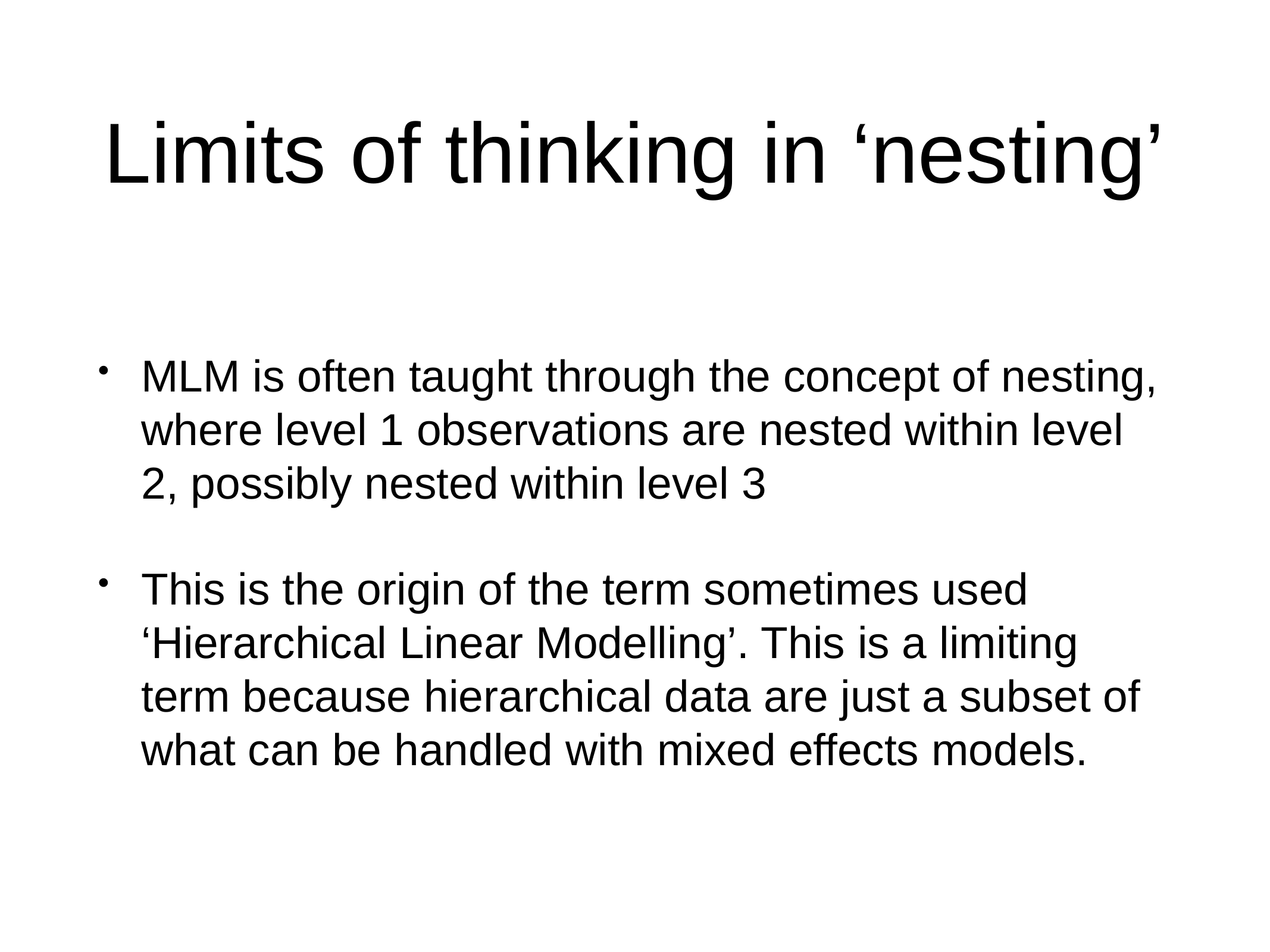

# Limits of thinking in ‘nesting’
MLM is often taught through the concept of nesting, where level 1 observations are nested within level 2, possibly nested within level 3
This is the origin of the term sometimes used ‘Hierarchical Linear Modelling’. This is a limiting term because hierarchical data are just a subset of what can be handled with mixed effects models.